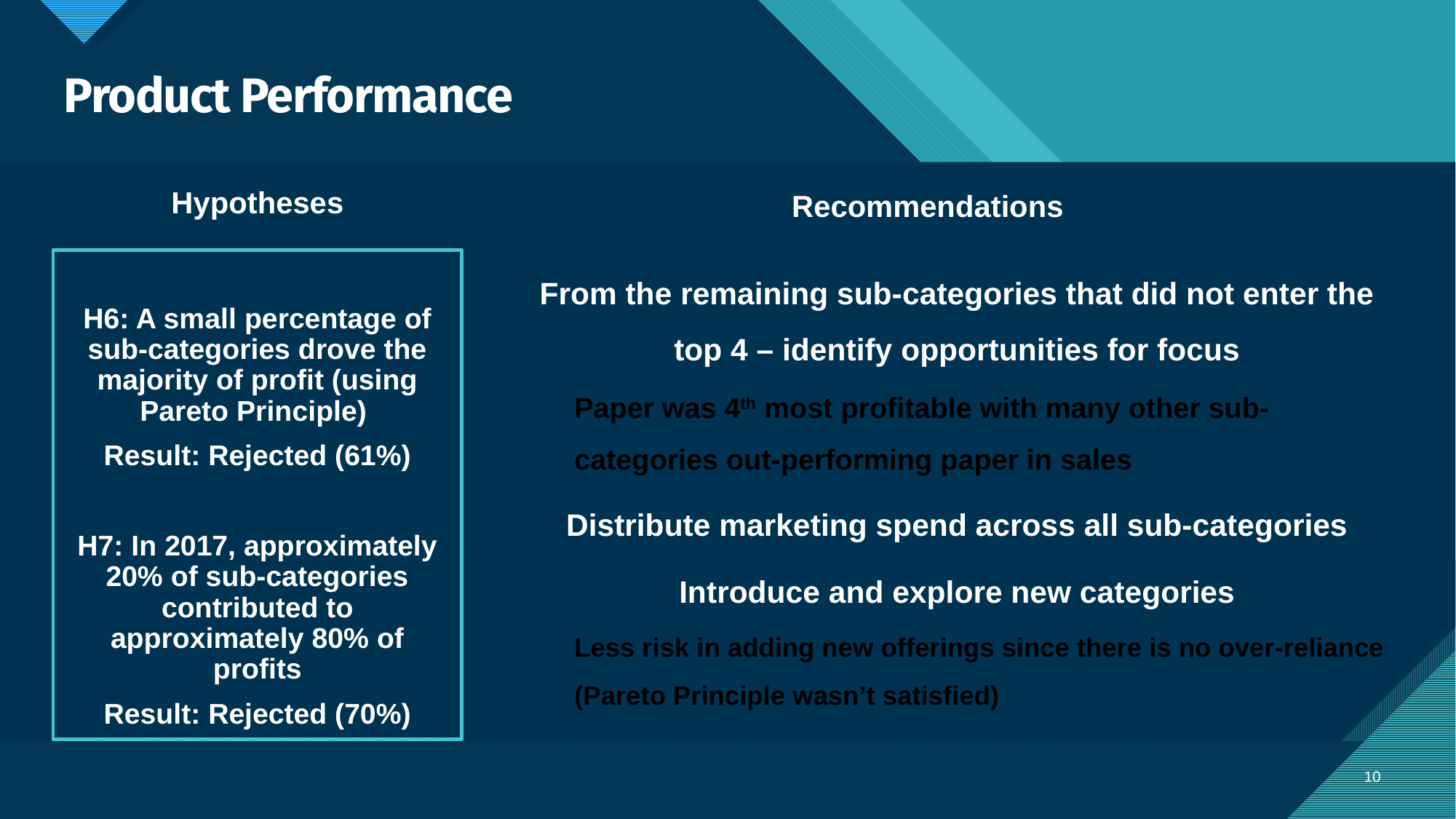

# Product Performance
Hypotheses
Recommendations

H6: A small percentage of sub-categories drove the majority of profit (using Pareto Principle)
Result: Rejected (61%)

H7: In 2017, approximately 20% of sub-categories contributed to approximately 80% of profits
Result: Rejected (70%)
From the remaining sub-categories that did not enter the top 4 – identify opportunities for focus
Paper was 4th most profitable with many other sub-categories out-performing paper in sales
Distribute marketing spend across all sub-categories
Introduce and explore new categories
Less risk in adding new offerings since there is no over-reliance (Pareto Principle wasn’t satisfied)
10